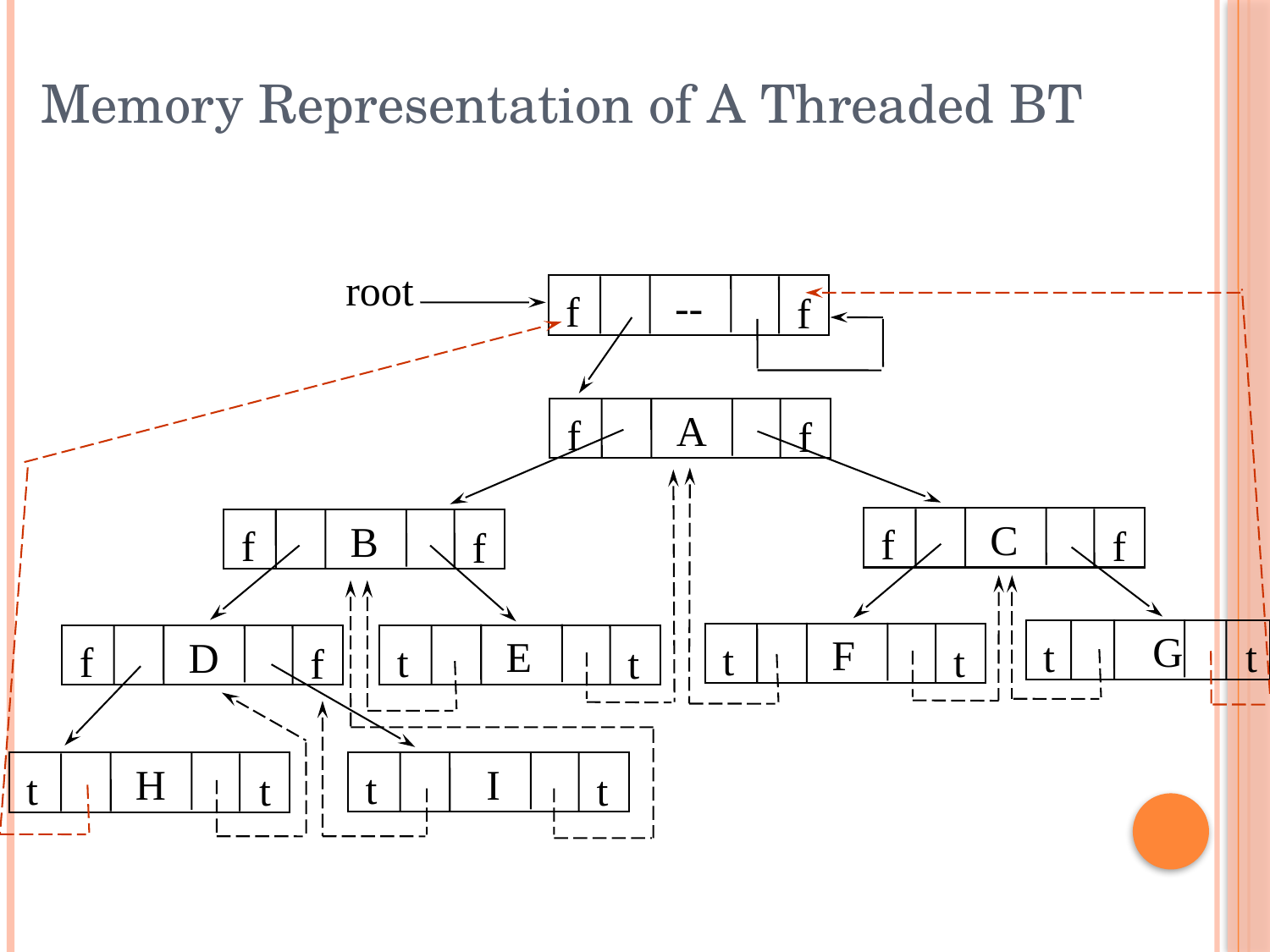

Memory Representation of A Threaded BT
root
--

f
f

A

f
f

C

B

f
f
f
f

G

F

t
E
t
D

t
t
t
f
t
f

I
H

t
t
t
t